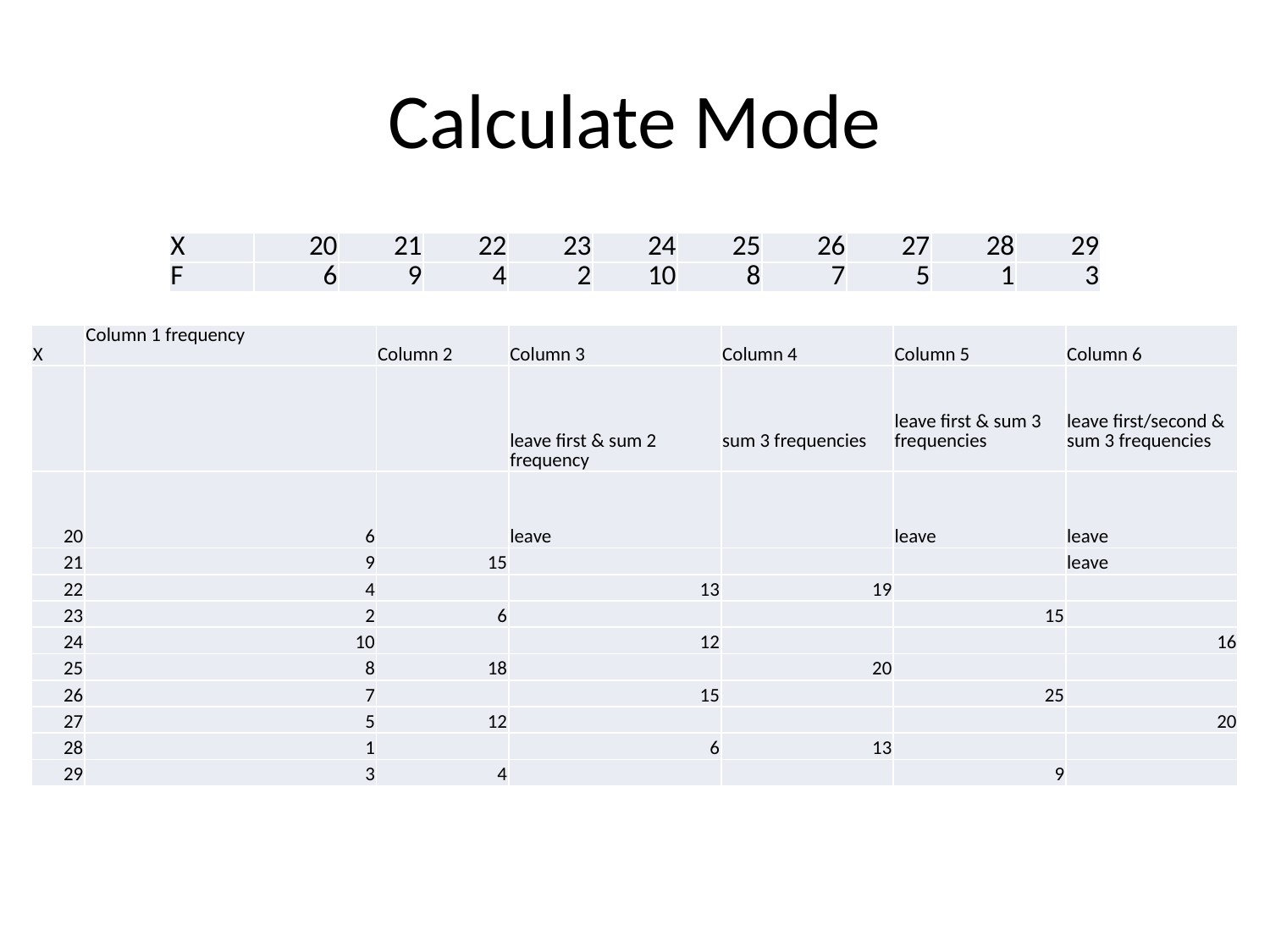

# Calculate Mode
| X | 20 | 21 | 22 | 23 | 24 | 25 | 26 | 27 | 28 | 29 |
| --- | --- | --- | --- | --- | --- | --- | --- | --- | --- | --- |
| F | 6 | 9 | 4 | 2 | 10 | 8 | 7 | 5 | 1 | 3 |
| X | Column 1 frequency | Column 2 | Column 3 | Column 4 | Column 5 | Column 6 |
| --- | --- | --- | --- | --- | --- | --- |
|  |  |  | leave first & sum 2 frequency | sum 3 frequencies | leave first & sum 3 frequencies | leave first/second & sum 3 frequencies |
| 20 | 6 |  | leave |  | leave | leave |
| 21 | 9 | 15 |  |  |  | leave |
| 22 | 4 |  | 13 | 19 |  |  |
| 23 | 2 | 6 |  |  | 15 |  |
| 24 | 10 |  | 12 |  |  | 16 |
| 25 | 8 | 18 |  | 20 |  |  |
| 26 | 7 |  | 15 |  | 25 |  |
| 27 | 5 | 12 |  |  |  | 20 |
| 28 | 1 |  | 6 | 13 |  |  |
| 29 | 3 | 4 |  |  | 9 |  |